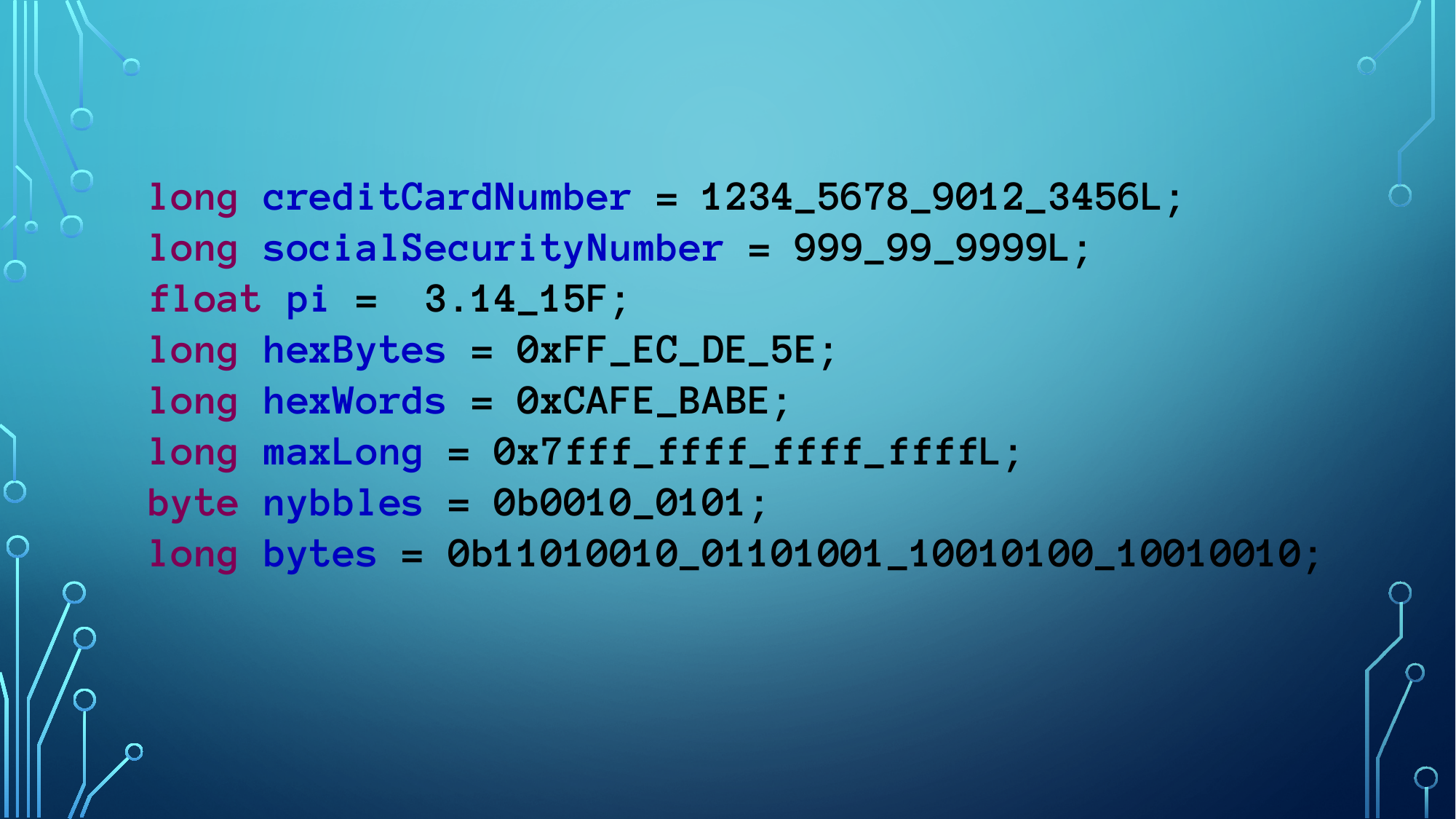

long creditCardNumber = 1234_5678_9012_3456L;
long socialSecurityNumber = 999_99_9999L;
float pi =  3.14_15F;
long hexBytes = 0xFF_EC_DE_5E;
long hexWords = 0xCAFE_BABE;
long maxLong = 0x7fff_ffff_ffff_ffffL;
byte nybbles = 0b0010_0101;
long bytes = 0b11010010_01101001_10010100_10010010;